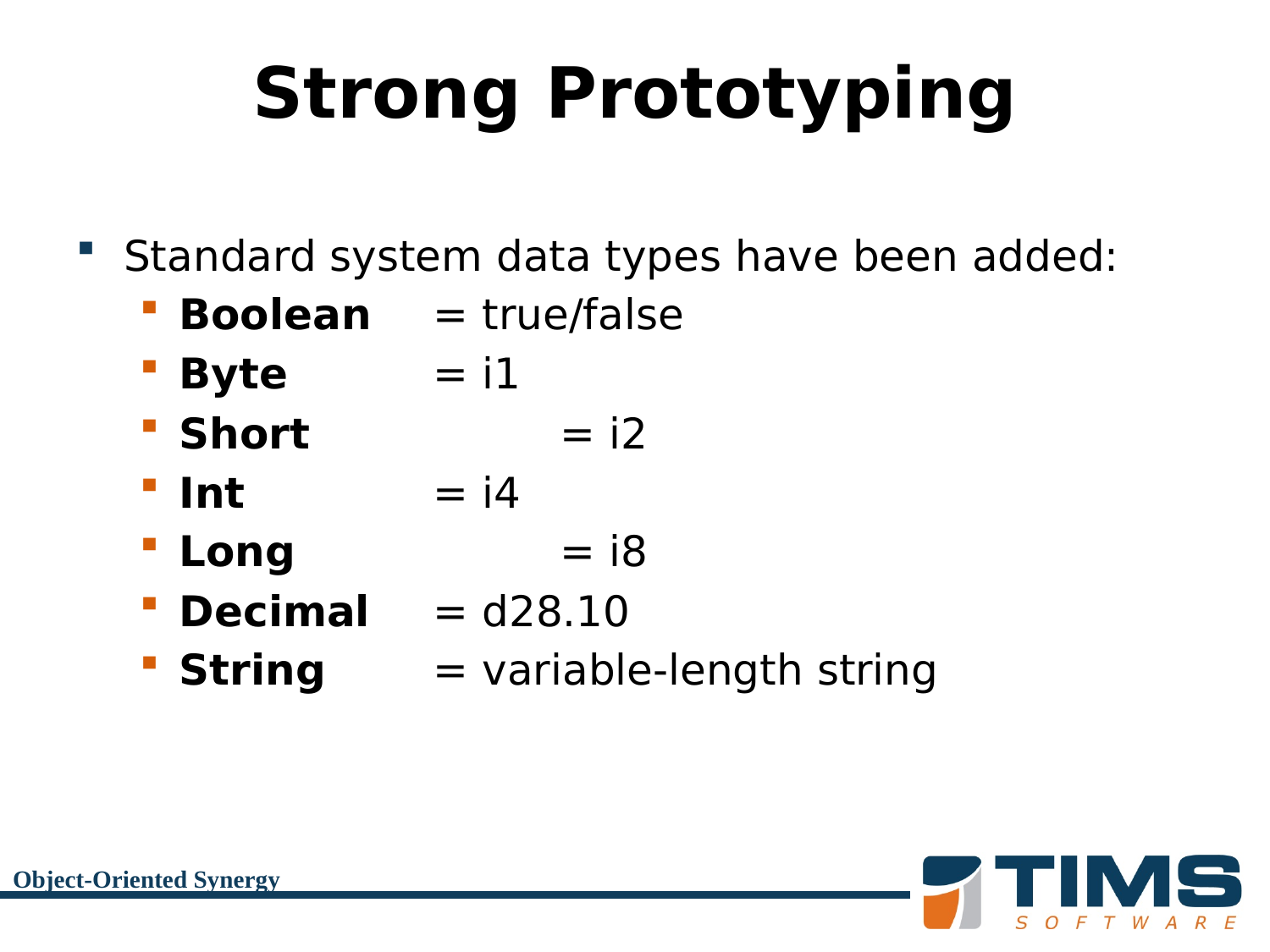

# Strong Prototyping
Standard system data types have been added:
Boolean 	= true/false
Byte 		= i1
Short 		= i2
Int 		= i4
Long 		= i8
Decimal 	= d28.10
String 	= variable-length string
Object-Oriented Synergy